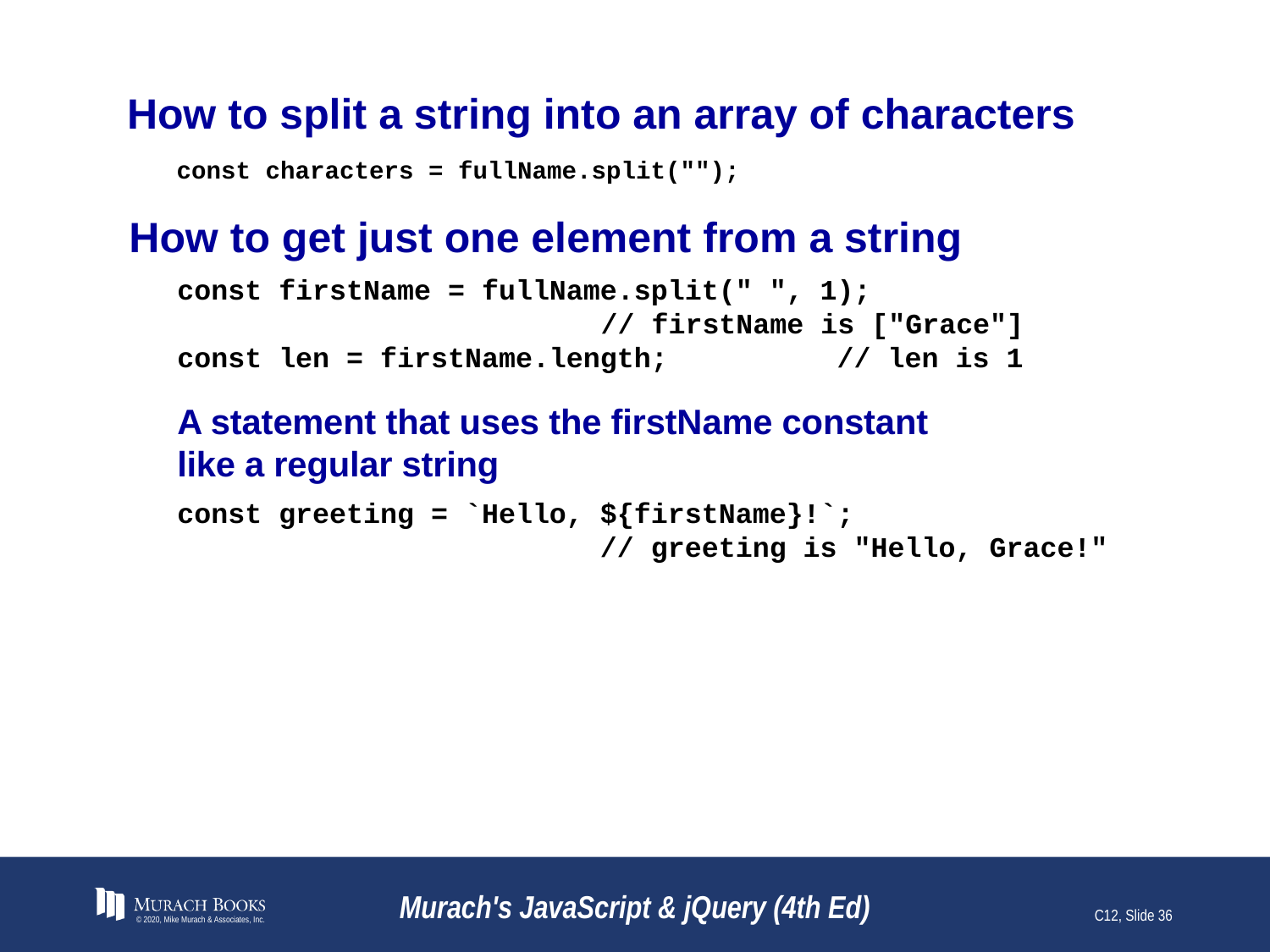

# How to split a string into an array of characters
const characters = fullName.split("");
How to get just one element from a string
const firstName = fullName.split(" ", 1);
                         // firstName is ["Grace"]
const len = firstName.length;          // len is 1
A statement that uses the firstName constant
like a regular string
const greeting = `Hello, ${firstName}!`;
                         // greeting is "Hello, Grace!"

© 2020, Mike Murach & Associates, Inc.
Murach's JavaScript & jQuery (4th Ed)

C12, Slide 36